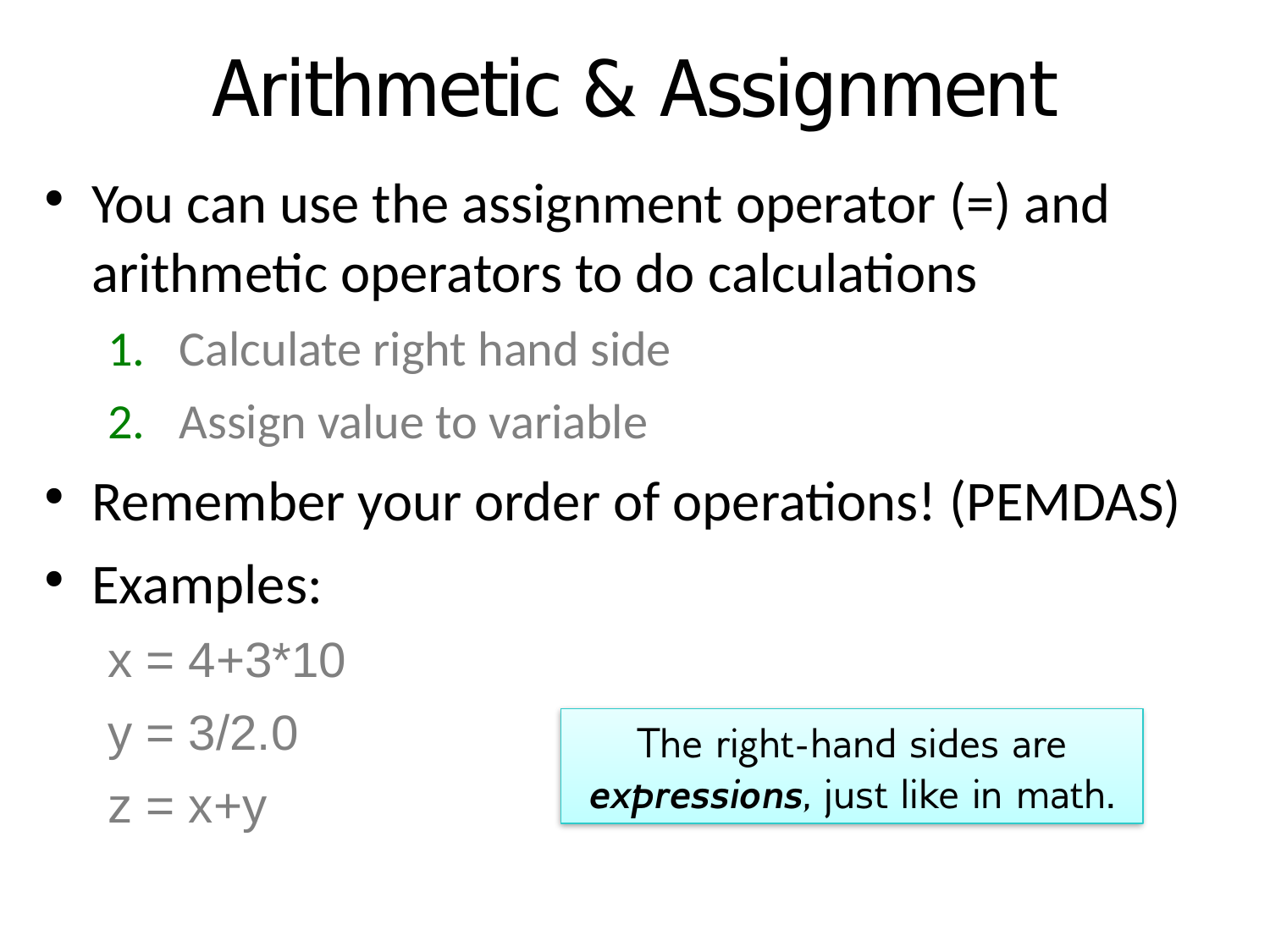

# Arithmetic & Assignment
You can use the assignment operator (=) and arithmetic operators to do calculations
Calculate right hand side
Assign value to variable
Remember your order of operations! (PEMDAS)
Examples:
x = 4+3*10
y = 3/2.0
z = x+y
The right-hand sides are expressions, just like in math.